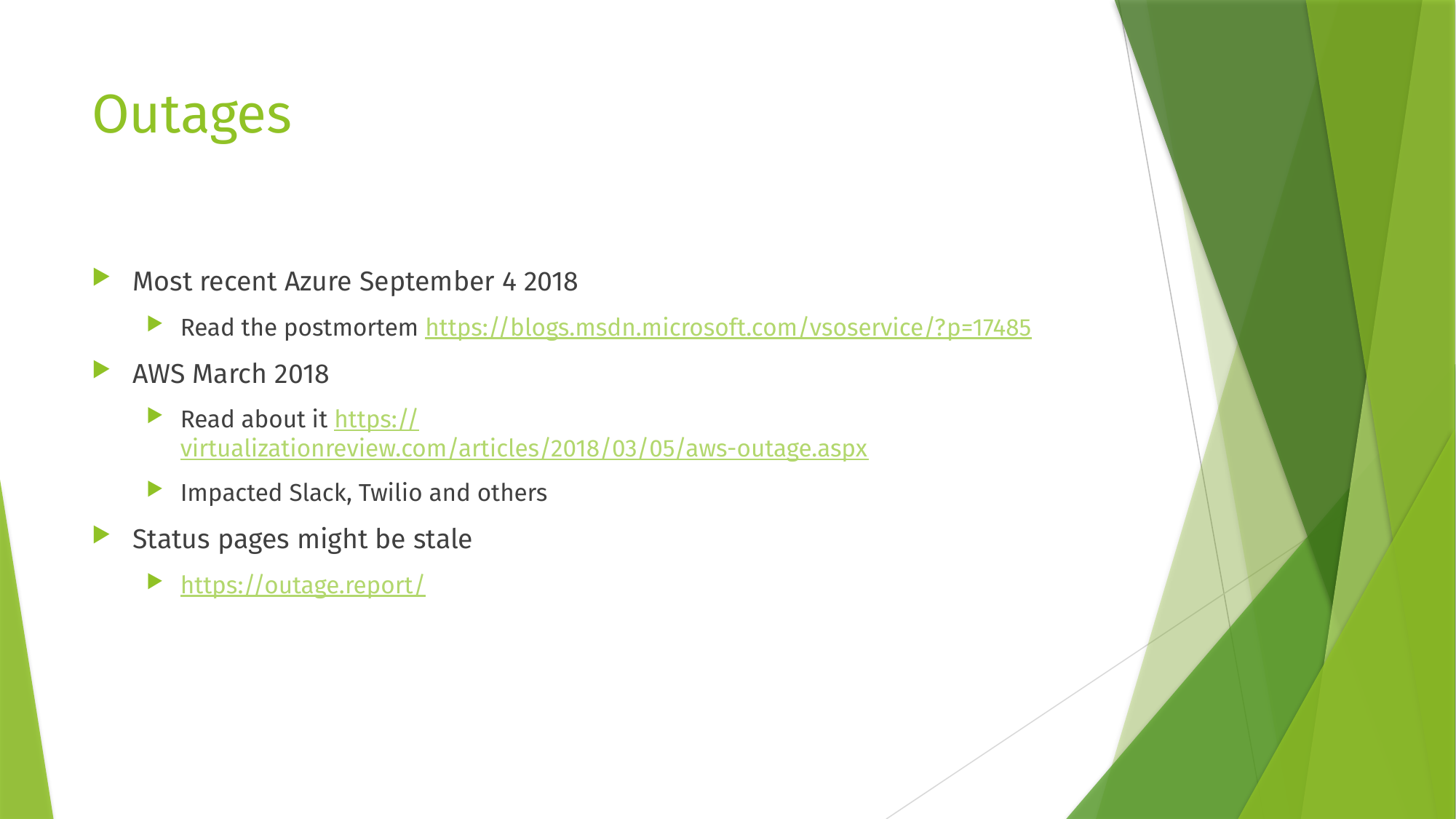

# Outages
Most recent Azure September 4 2018
Read the postmortem https://blogs.msdn.microsoft.com/vsoservice/?p=17485
AWS March 2018
Read about it https://virtualizationreview.com/articles/2018/03/05/aws-outage.aspx
Impacted Slack, Twilio and others
Status pages might be stale
https://outage.report/